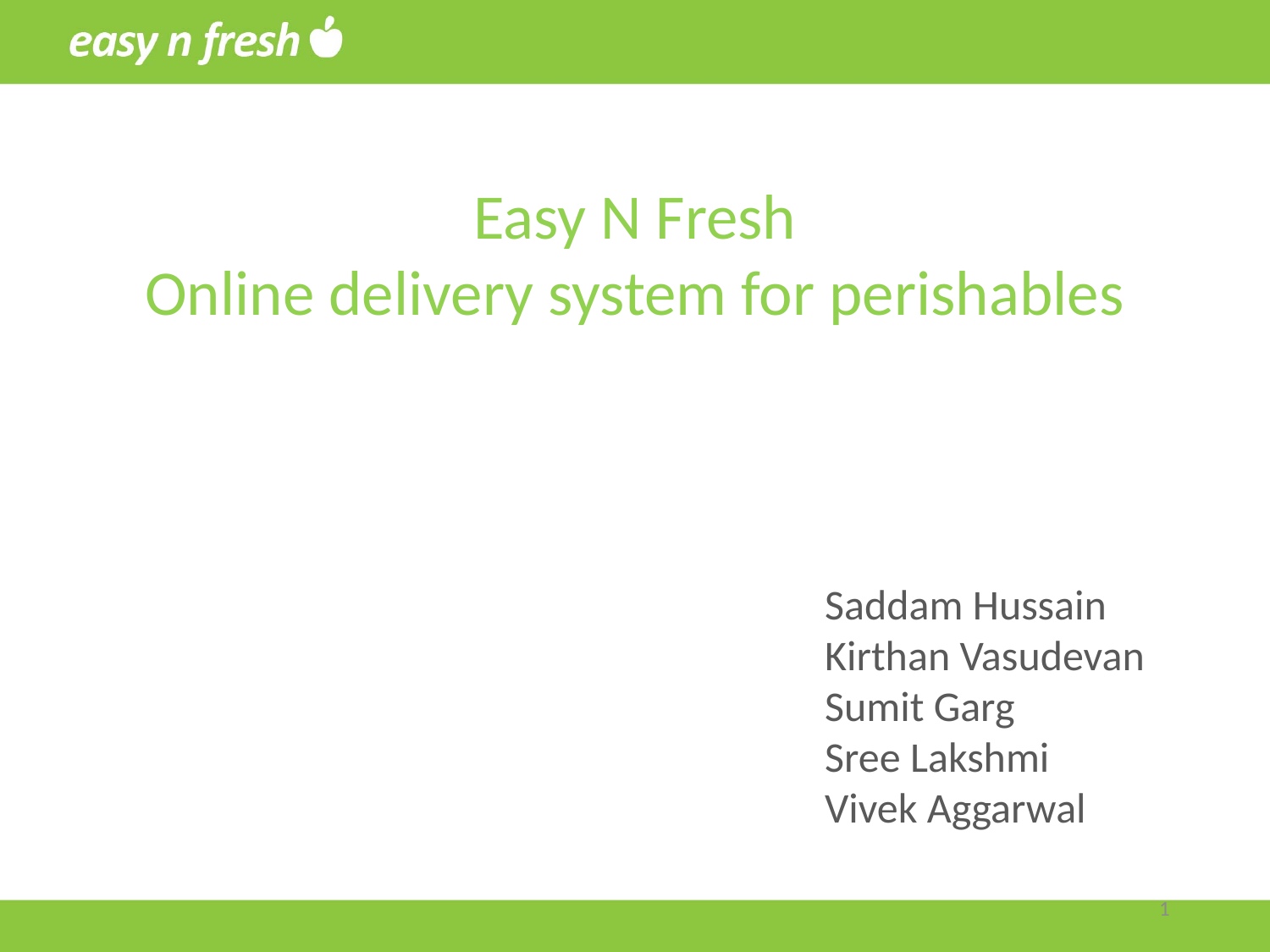

Easy N Fresh
Online delivery system for perishables
Saddam Hussain
Kirthan Vasudevan
Sumit Garg
Sree Lakshmi
Vivek Aggarwal
1